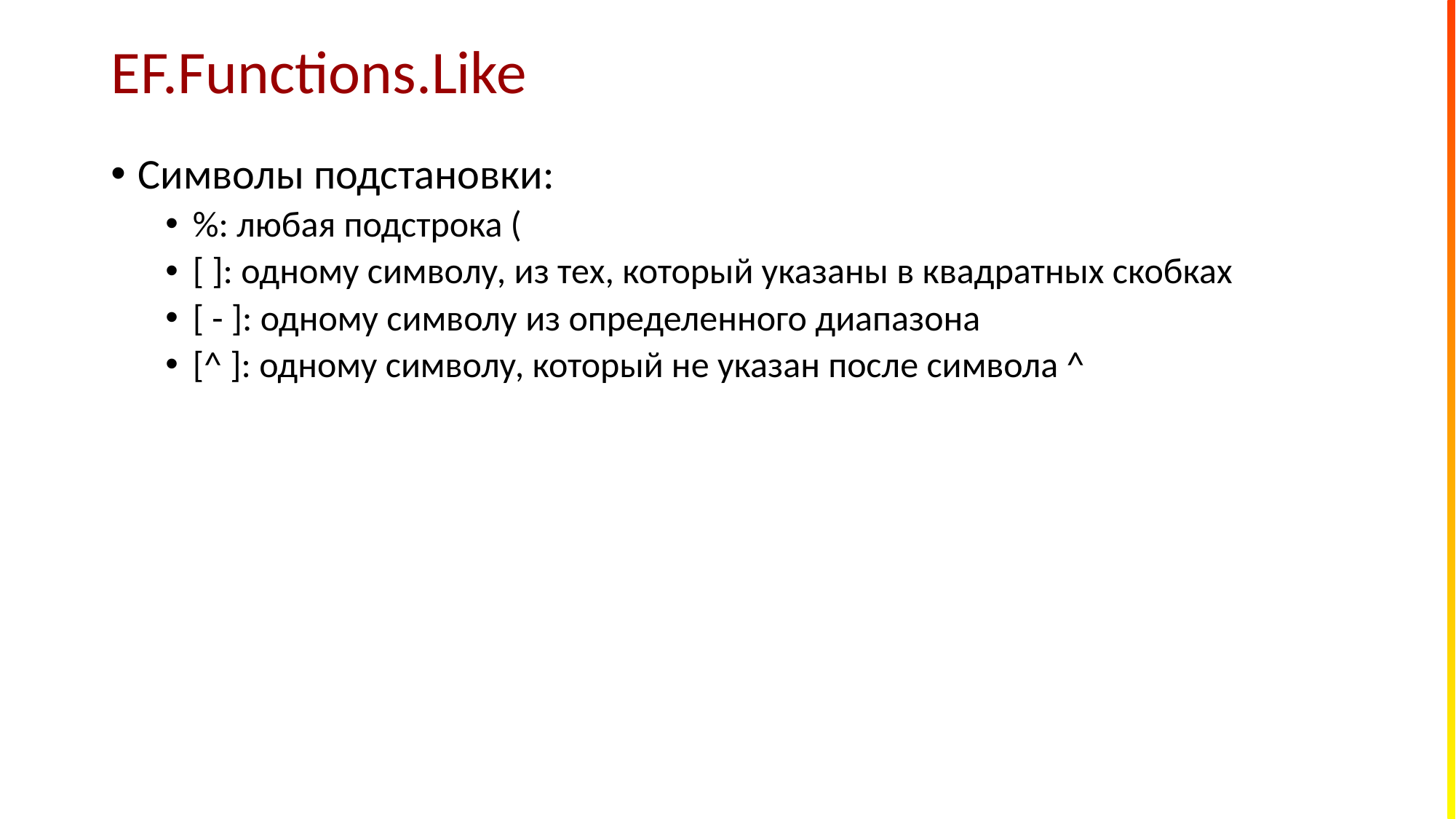

# EF.Functions.Like
Символы подстановки:
%: любая подстрока (
[ ]: одному символу, из тех, который указаны в квадратных скобках
[ - ]: одному символу из определенного диапазона
[^ ]: одному символу, который не указан после символа ^